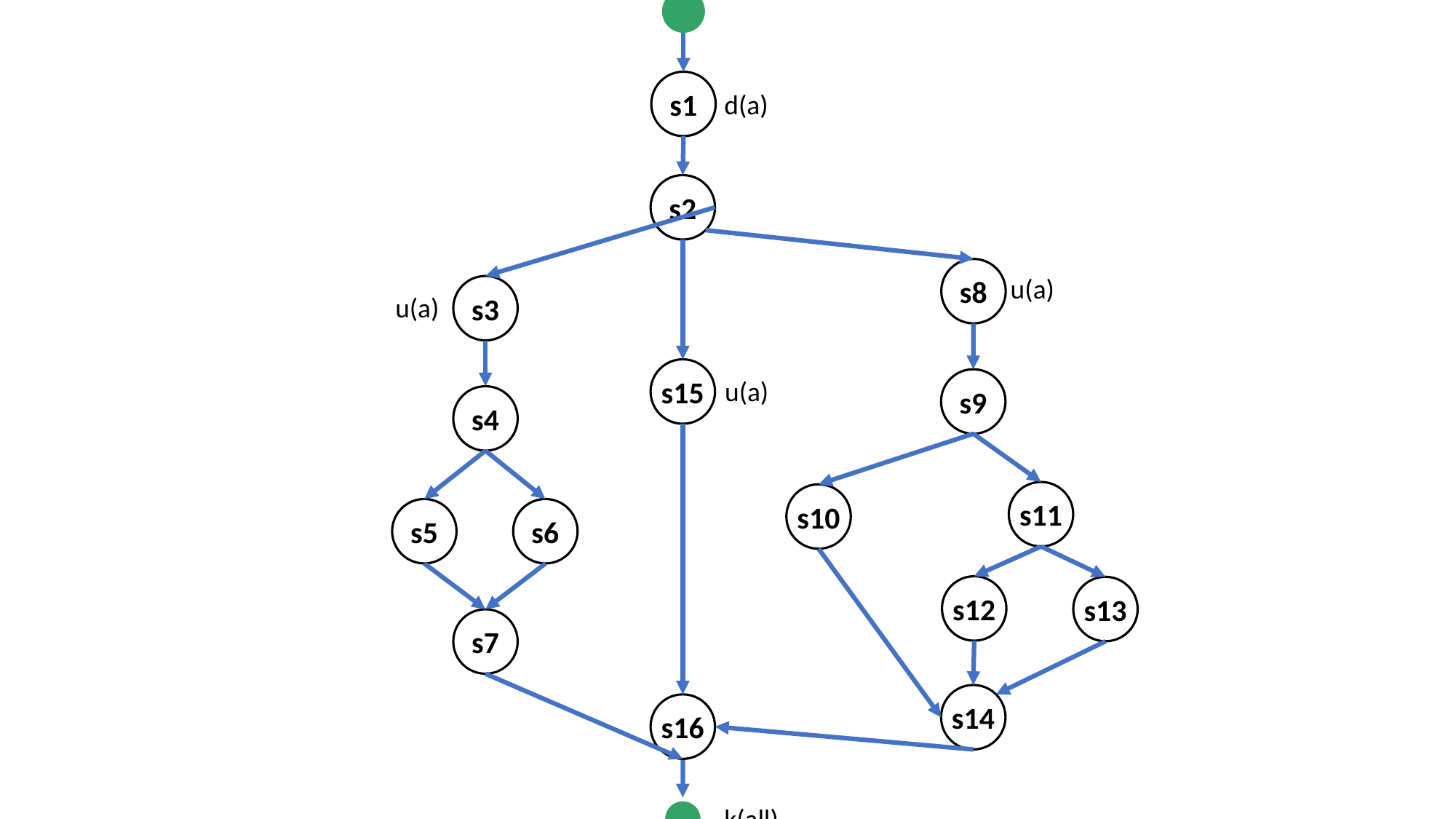

s1
d(a)
s2
s8
u(a)
s3
u(a)
s15
u(a)
s9
s4
s11
s10
s5
s6
s12
s13
s7
s14
s16
k(all)